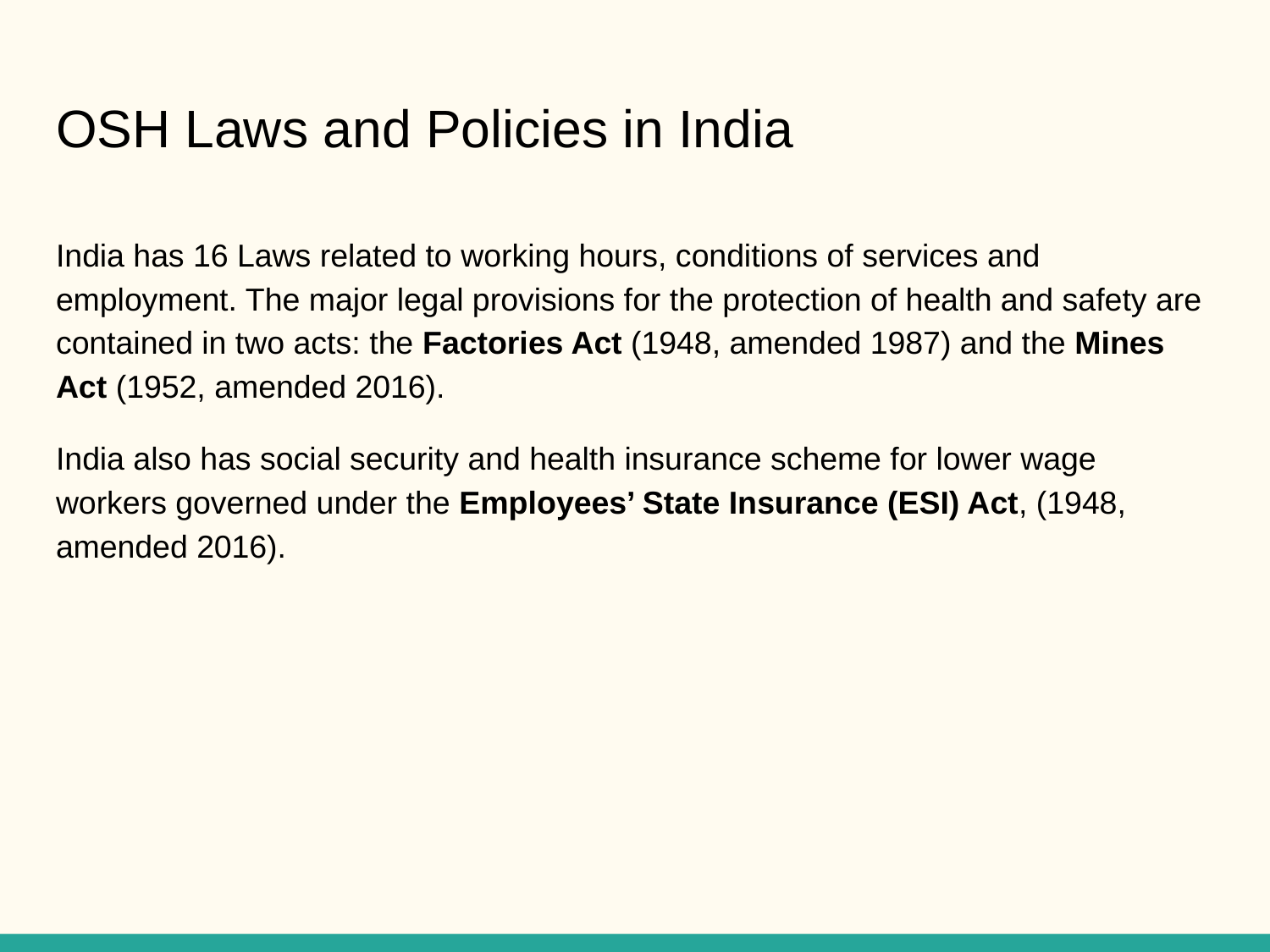

# OSH Laws and Policies in India
India has 16 Laws related to working hours, conditions of services and employment. The major legal provisions for the protection of health and safety are contained in two acts: the Factories Act (1948, amended 1987) and the Mines Act (1952, amended 2016).
India also has social security and health insurance scheme for lower wage workers governed under the Employees’ State Insurance (ESI) Act, (1948, amended 2016).